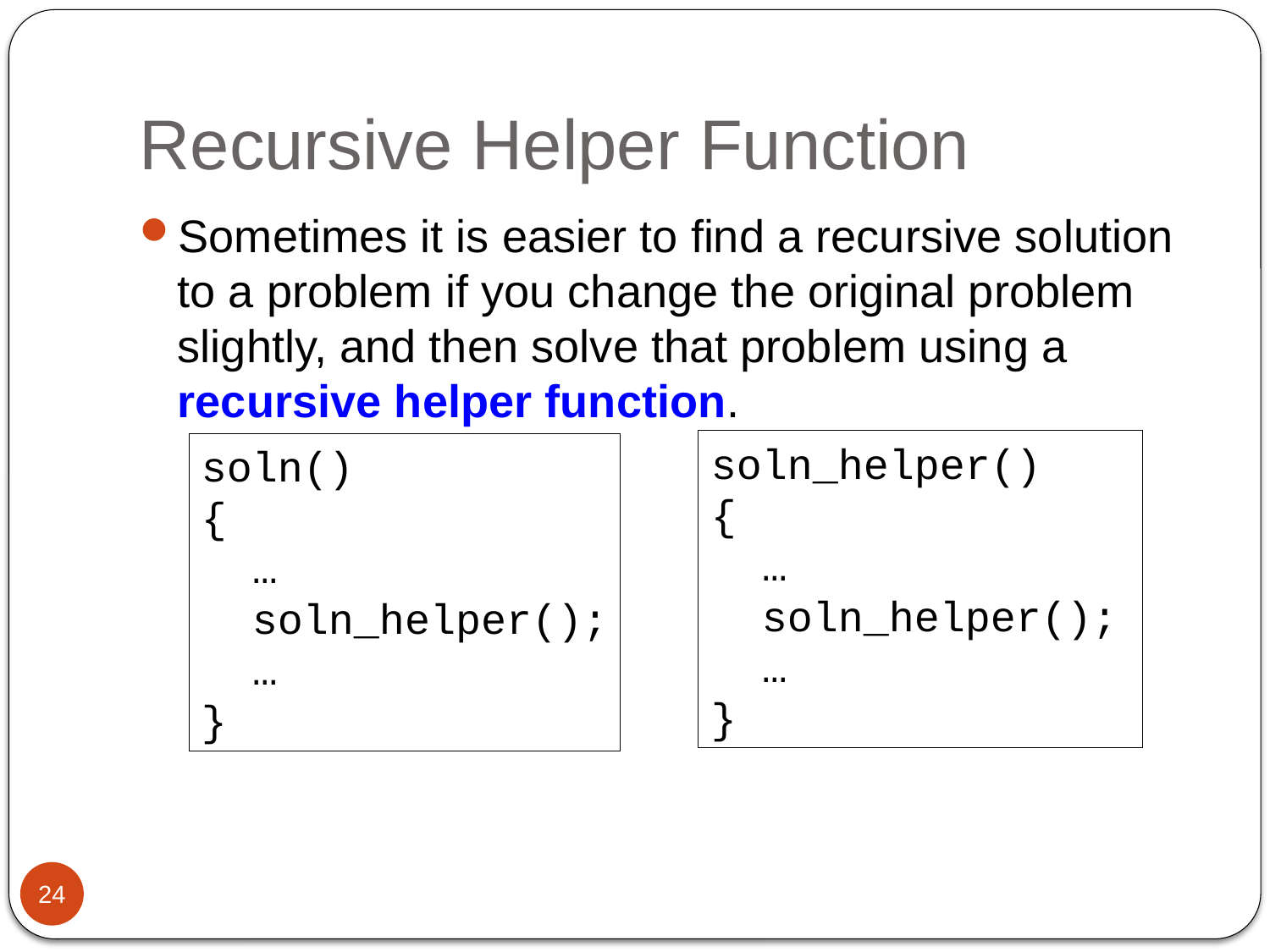

# Recursive Helper Function
Sometimes it is easier to find a recursive solution to a problem if you change the original problem slightly, and then solve that problem using a recursive helper function.

soln_helper()
{
  …
  soln_helper();
  …
}
soln()
{
  …
  soln_helper();
  …
}
24